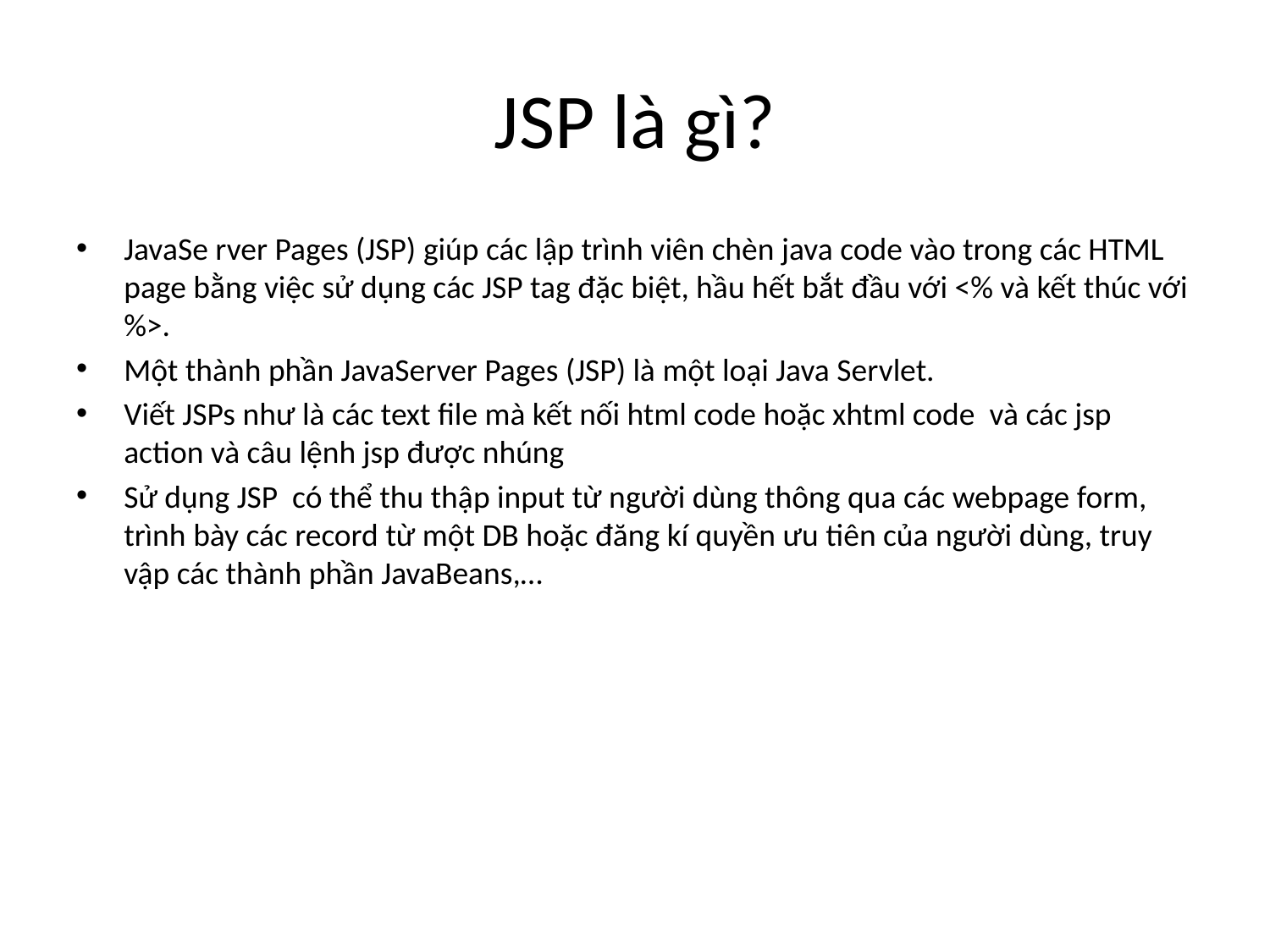

# JSP là gì?
JavaSe rver Pages (JSP) giúp các lập trình viên chèn java code vào trong các HTML page bằng việc sử dụng các JSP tag đặc biệt, hầu hết bắt đầu với <% và kết thúc với %>.
Một thành phần JavaServer Pages (JSP) là một loại Java Servlet.
Viết JSPs như là các text file mà kết nối html code hoặc xhtml code  và các jsp action và câu lệnh jsp được nhúng
Sử dụng JSP  có thể thu thập input từ người dùng thông qua các webpage form, trình bày các record từ một DB hoặc đăng kí quyền ưu tiên của người dùng, truy vập các thành phần JavaBeans,…